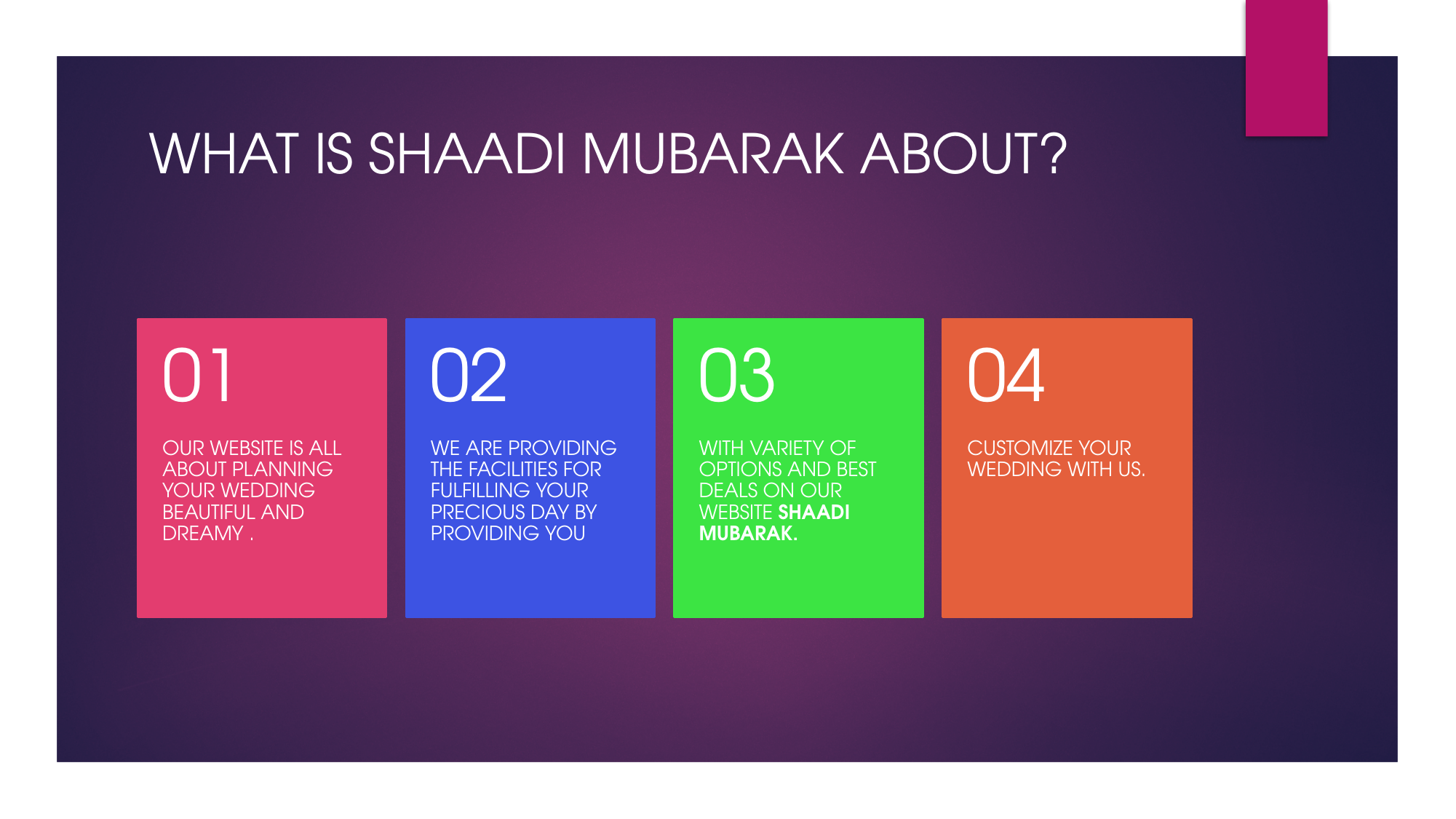

WHAT IS SHAADI MUBARAK ABOUT?
OUR WEBSITE IS ALL ABOUT PLANNING YOUR WEDDING BEAUTIFUL AND DREAMY .
01
WE ARE PROVIDING THE FACILITIES FOR FULFILLING YOUR PRECIOUS DAY BY PROVIDING YOU
02
WITH VARIETY OF OPTIONS AND BEST DEALS ON OUR WEBSITE SHAADI MUBARAK.
03
CUSTOMIZE YOUR WEDDING WITH US.
04